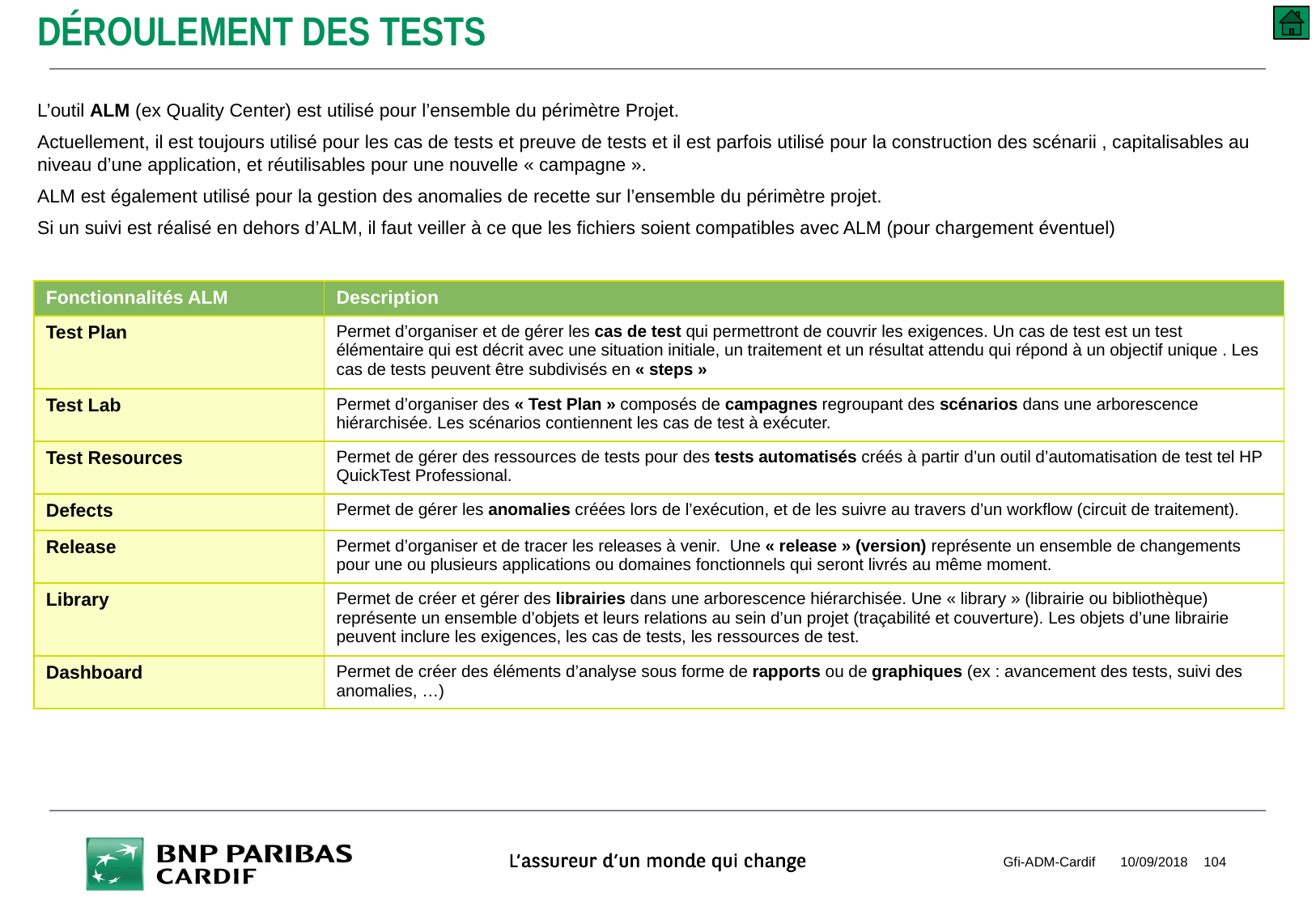

Déroulement des tests
L’outil ALM (ex Quality Center) est utilisé pour l’ensemble du périmètre Projet.
Actuellement, il est toujours utilisé pour les cas de tests et preuve de tests et il est parfois utilisé pour la construction des scénarii , capitalisables au niveau d’une application, et réutilisables pour une nouvelle « campagne ».
ALM est également utilisé pour la gestion des anomalies de recette sur l’ensemble du périmètre projet.
Si un suivi est réalisé en dehors d’ALM, il faut veiller à ce que les fichiers soient compatibles avec ALM (pour chargement éventuel)

| Fonctionnalités ALM | Description |
| --- | --- |
| Test Plan | Permet d’organiser et de gérer les cas de test qui permettront de couvrir les exigences. Un cas de test est un test élémentaire qui est décrit avec une situation initiale, un traitement et un résultat attendu qui répond à un objectif unique . Les cas de tests peuvent être subdivisés en « steps » |
| Test Lab | Permet d’organiser des « Test Plan » composés de campagnes regroupant des scénarios dans une arborescence hiérarchisée. Les scénarios contiennent les cas de test à exécuter. |
| Test Resources | Permet de gérer des ressources de tests pour des tests automatisés créés à partir d’un outil d’automatisation de test tel HP QuickTest Professional. |
| Defects | Permet de gérer les anomalies créées lors de l’exécution, et de les suivre au travers d’un workflow (circuit de traitement). |
| Release | Permet d’organiser et de tracer les releases à venir. Une « release » (version) représente un ensemble de changements pour une ou plusieurs applications ou domaines fonctionnels qui seront livrés au même moment. |
| Library | Permet de créer et gérer des librairies dans une arborescence hiérarchisée. Une « library » (librairie ou bibliothèque) représente un ensemble d’objets et leurs relations au sein d’un projet (traçabilité et couverture). Les objets d’une librairie peuvent inclure les exigences, les cas de tests, les ressources de test. |
| Dashboard | Permet de créer des éléments d’analyse sous forme de rapports ou de graphiques (ex : avancement des tests, suivi des anomalies, …) |
Gfi-ADM-Cardif
10/09/2018
104